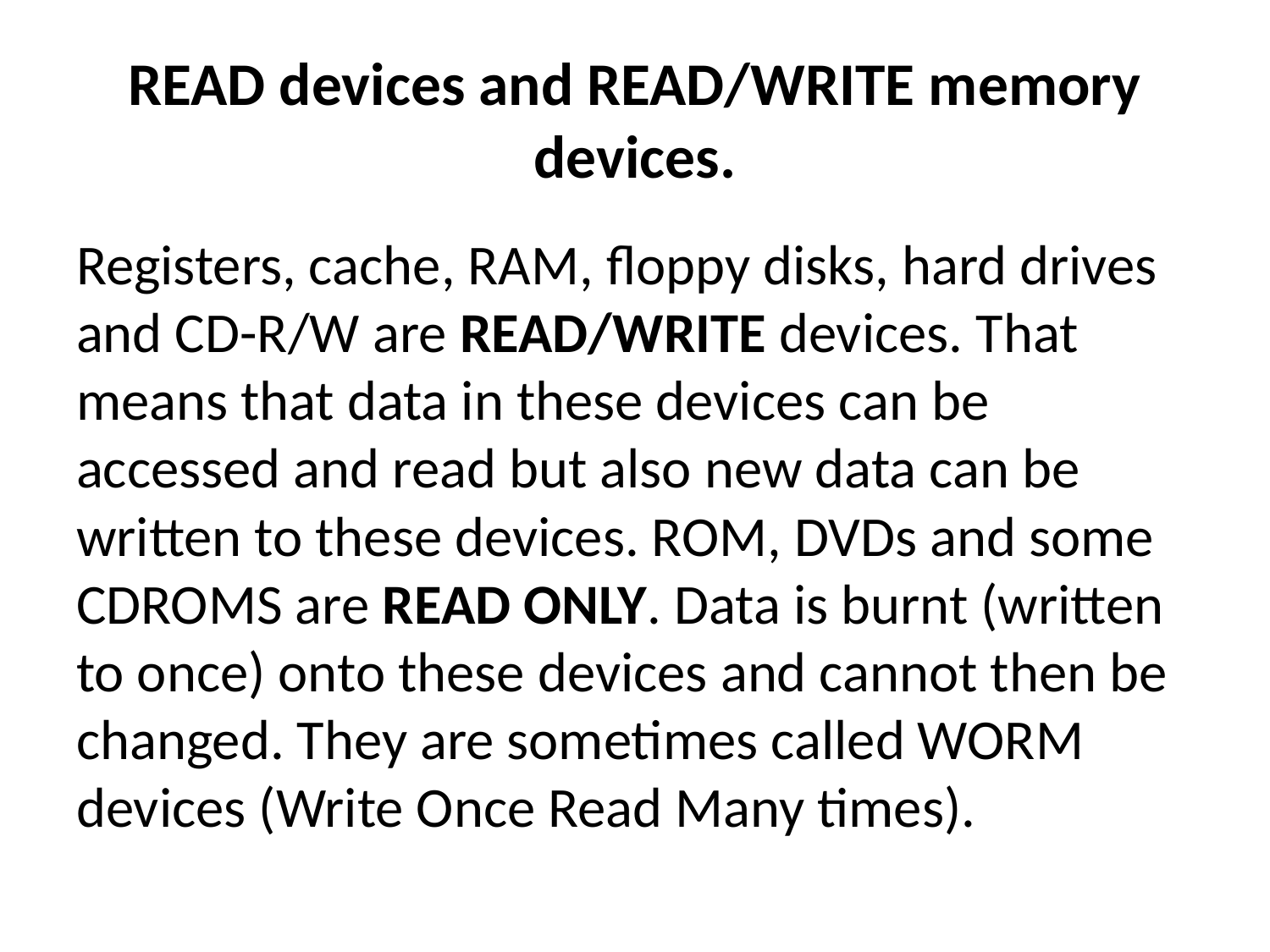

# READ devices and READ/WRITE memory devices.
Registers, cache, RAM, floppy disks, hard drives and CD-R/W are READ/WRITE devices. That means that data in these devices can be accessed and read but also new data can be written to these devices. ROM, DVDs and some CDROMS are READ ONLY. Data is burnt (written to once) onto these devices and cannot then be changed. They are sometimes called WORM devices (Write Once Read Many times).